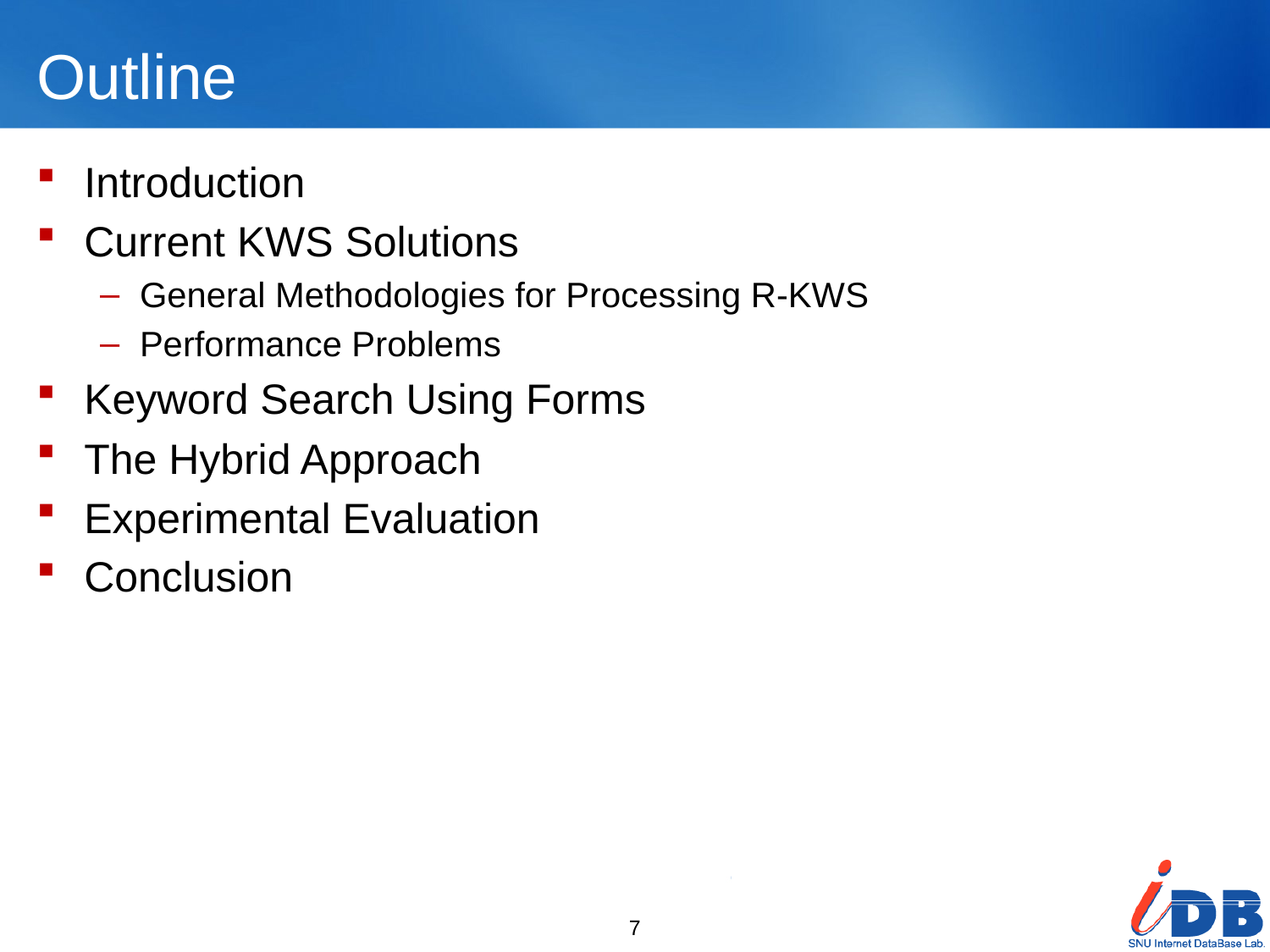

# Outline
Introduction
Current KWS Solutions
General Methodologies for Processing R-KWS
Performance Problems
Keyword Search Using Forms
The Hybrid Approach
Experimental Evaluation
Conclusion
7